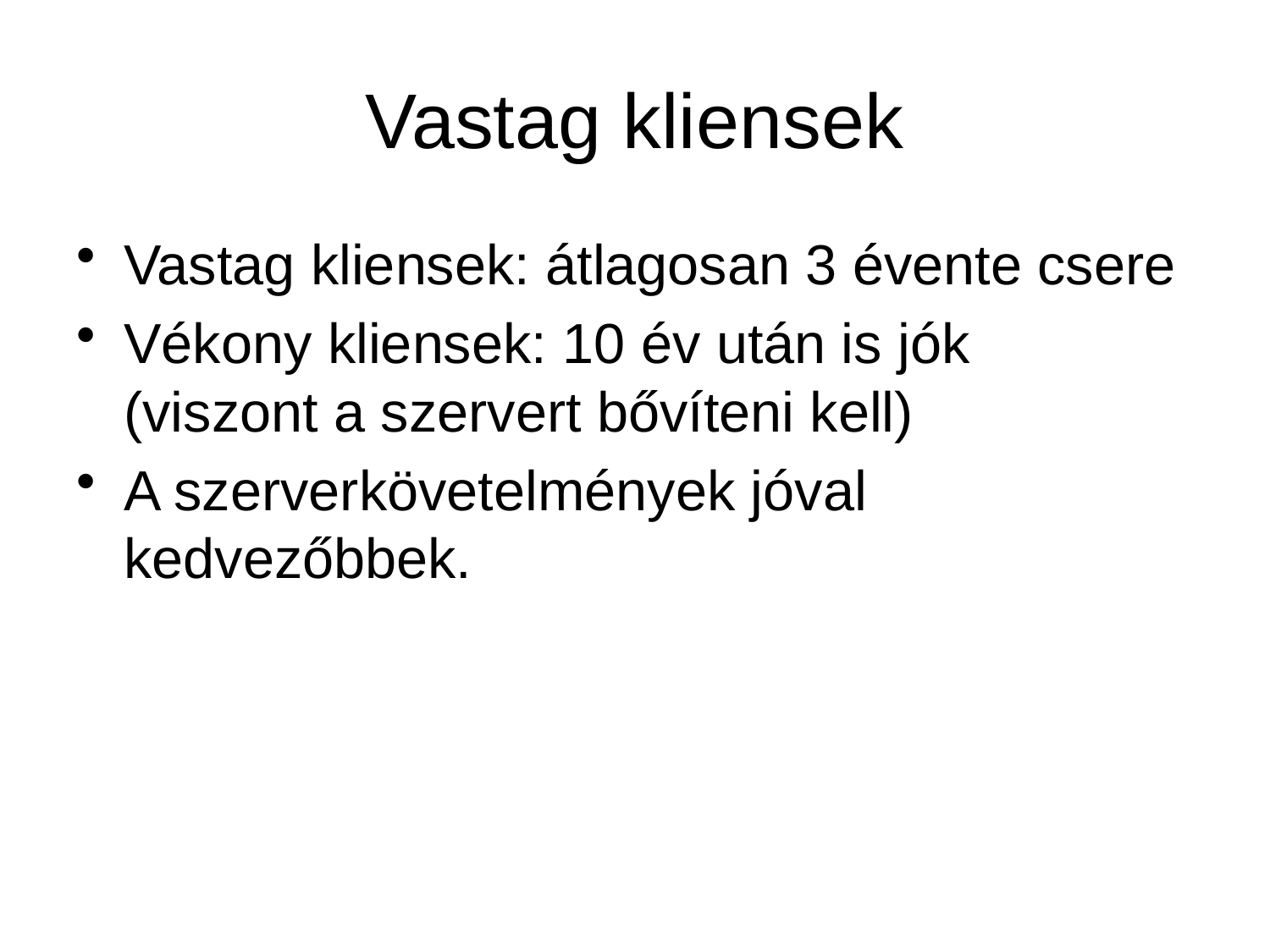

# Vastag kliensek
Vastag kliensek: átlagosan 3 évente csere
Vékony kliensek: 10 év után is jók
(viszont a szervert bővíteni kell)
A szerverkövetelmények jóval kedvezőbbek.